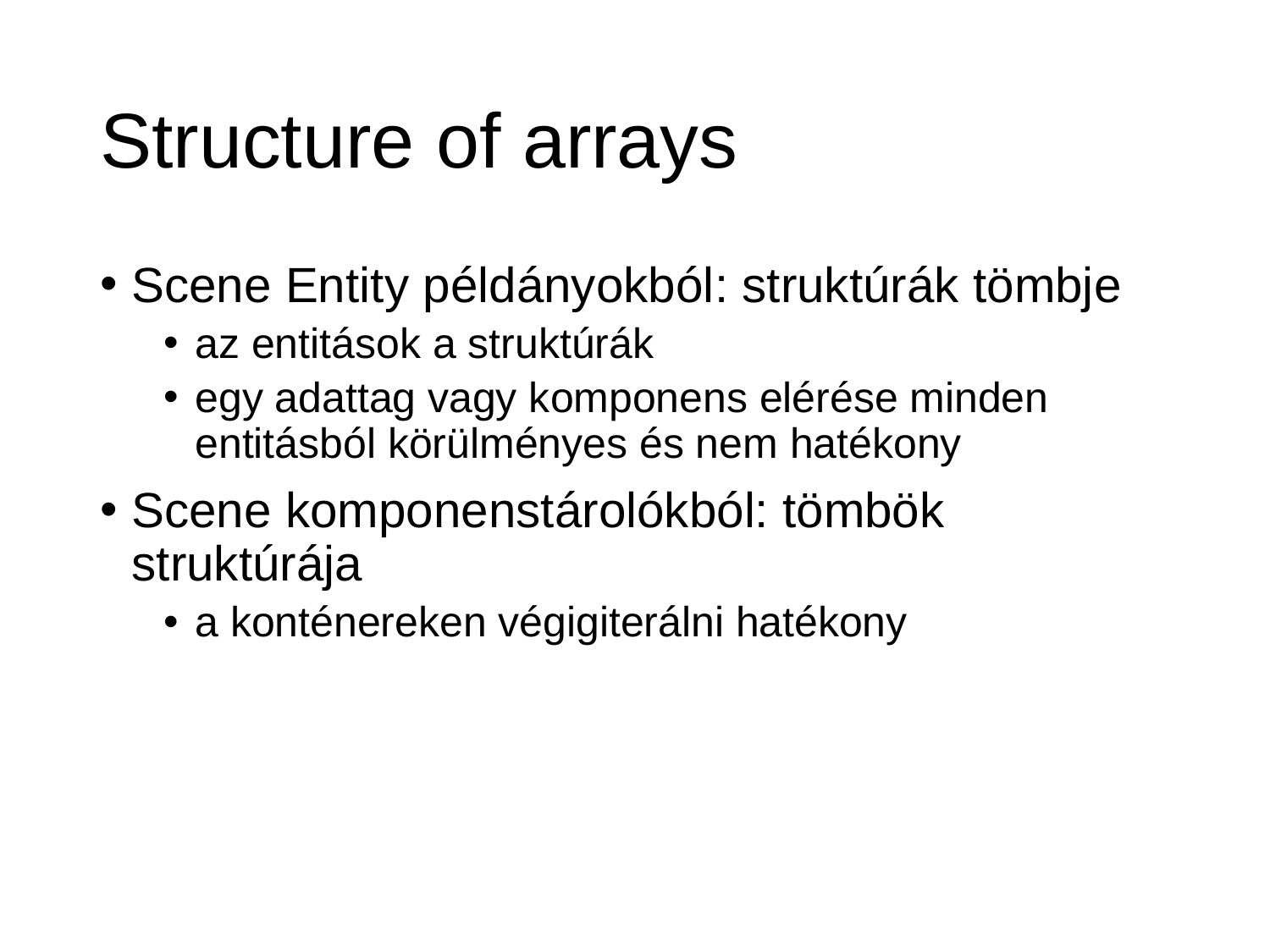

# Structure of arrays
Scene Entity példányokból: struktúrák tömbje
az entitások a struktúrák
egy adattag vagy komponens elérése minden entitásból körülményes és nem hatékony
Scene komponenstárolókból: tömbök struktúrája
a konténereken végigiterálni hatékony